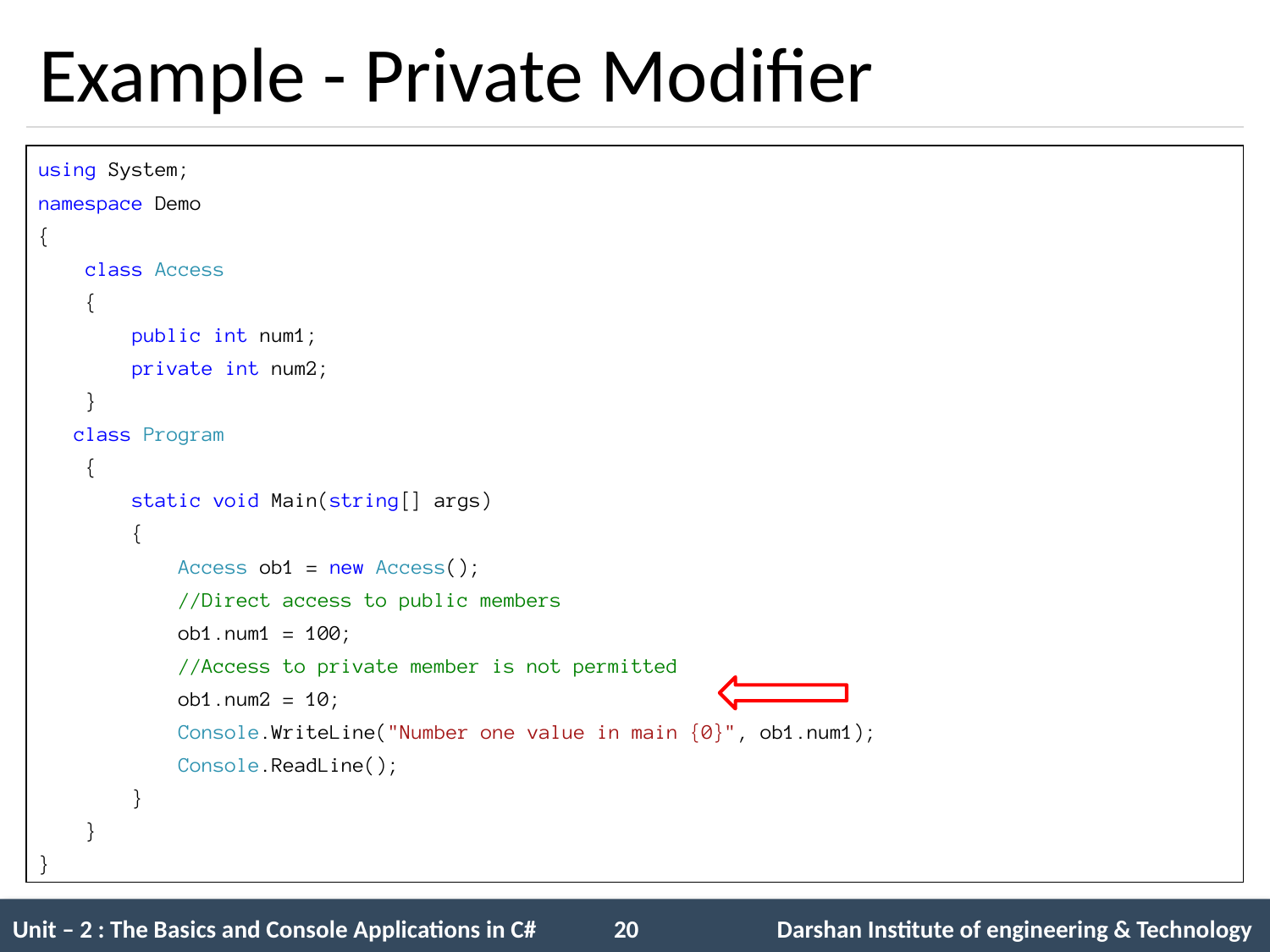

# Example - Private Modifier
using System;
namespace Demo
{
    class Access
    {
        public int num1;
        private int num2;
    }
   class Program
    {
        static void Main(string[] args)
        {
            Access ob1 = new Access();
            //Direct access to public members
            ob1.num1 = 100;
            //Access to private member is not permitted
            ob1.num2 = 10;
            Console.WriteLine("Number one value in main {0}", ob1.num1);
            Console.ReadLine();
        }
    }
}